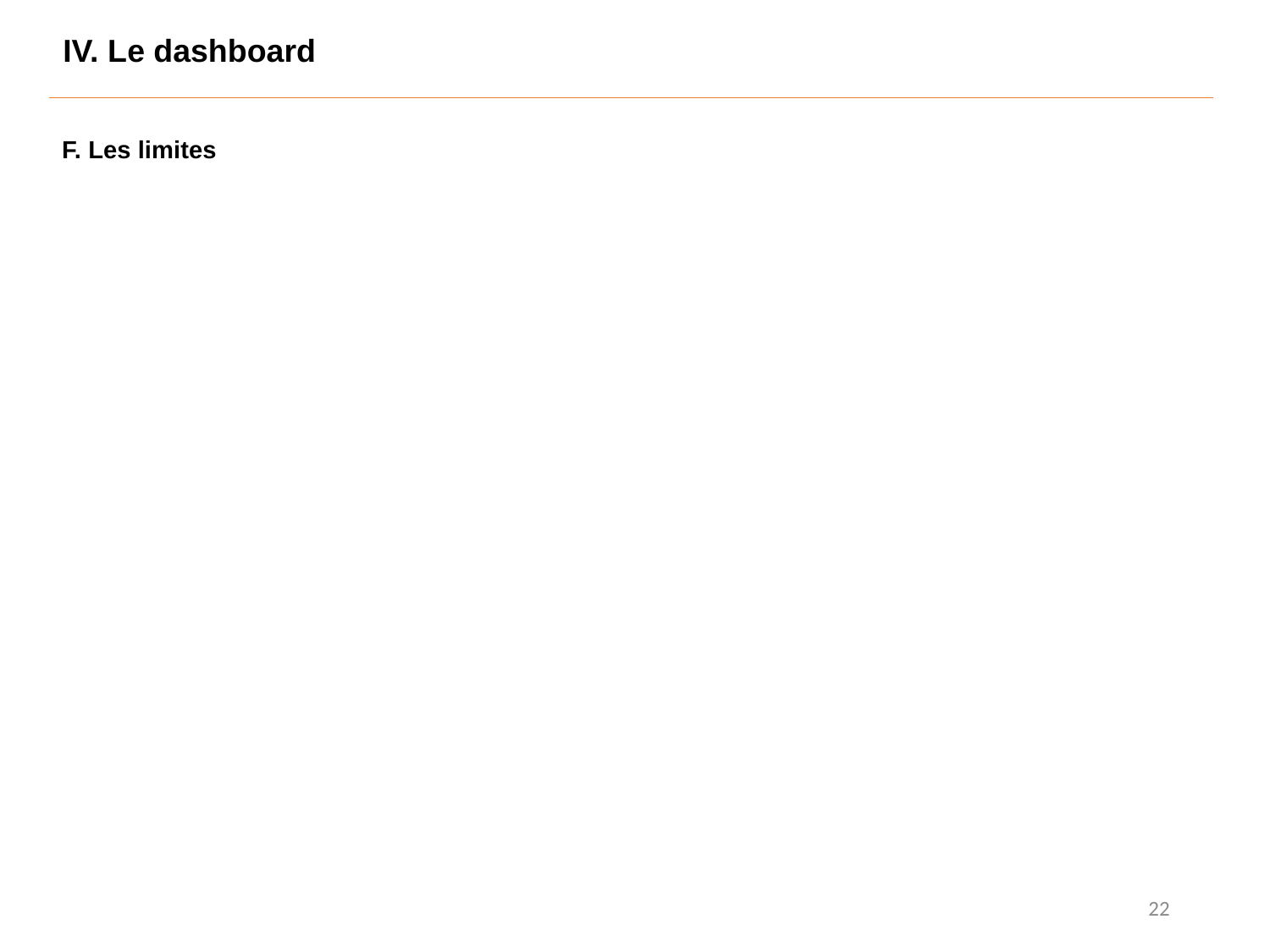

IV. Le dashboard
F. Les limites
22